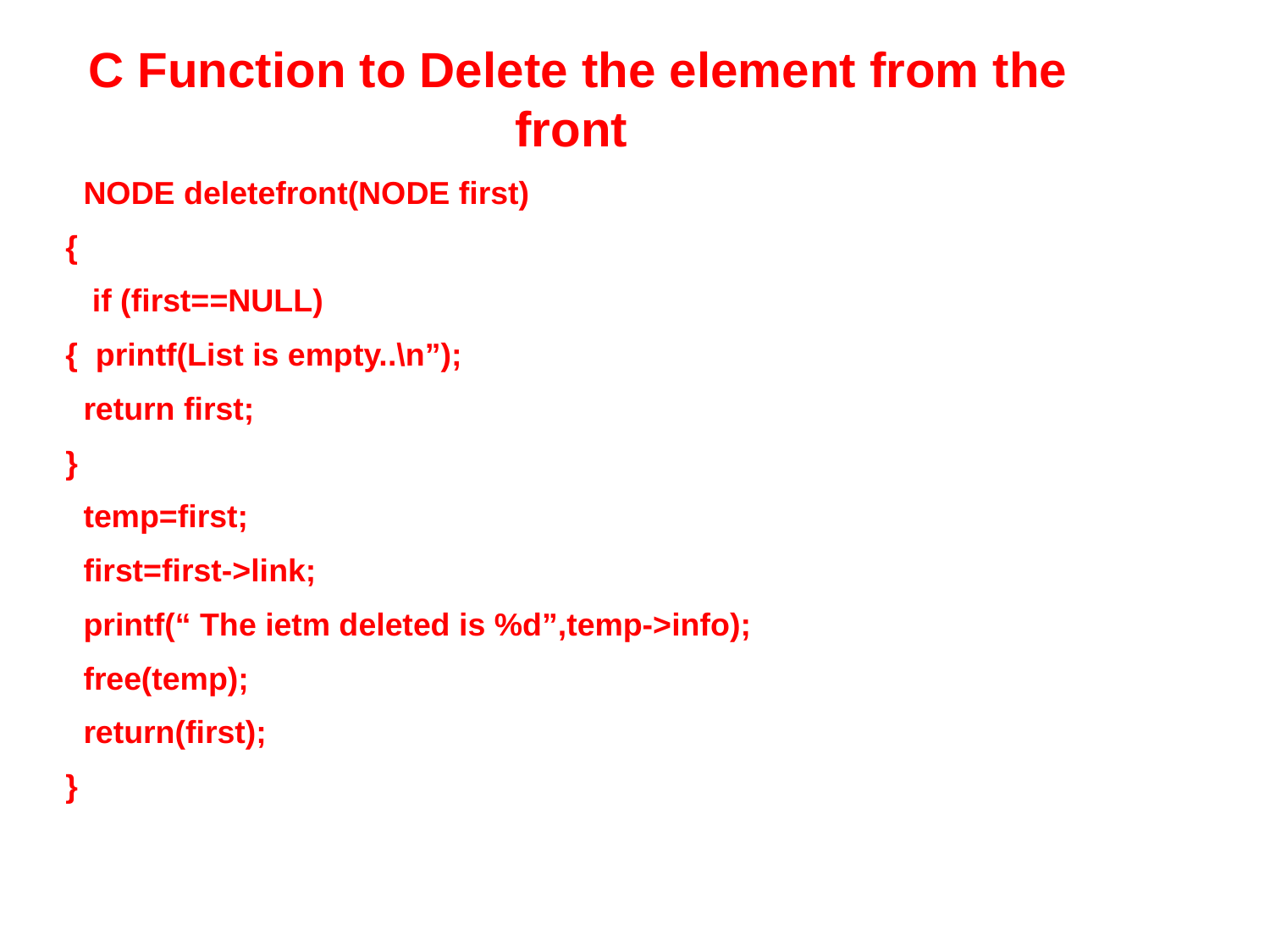

C Function to Delete the element from the front
  NODE deletefront(NODE first)
{
   if (first==NULL)
{  printf(List is empty..\n”);
  return first;
}
  temp=first;
  first=first->link;
  printf(“ The ietm deleted is %d”,temp->info);
  free(temp);
  return(first);
}